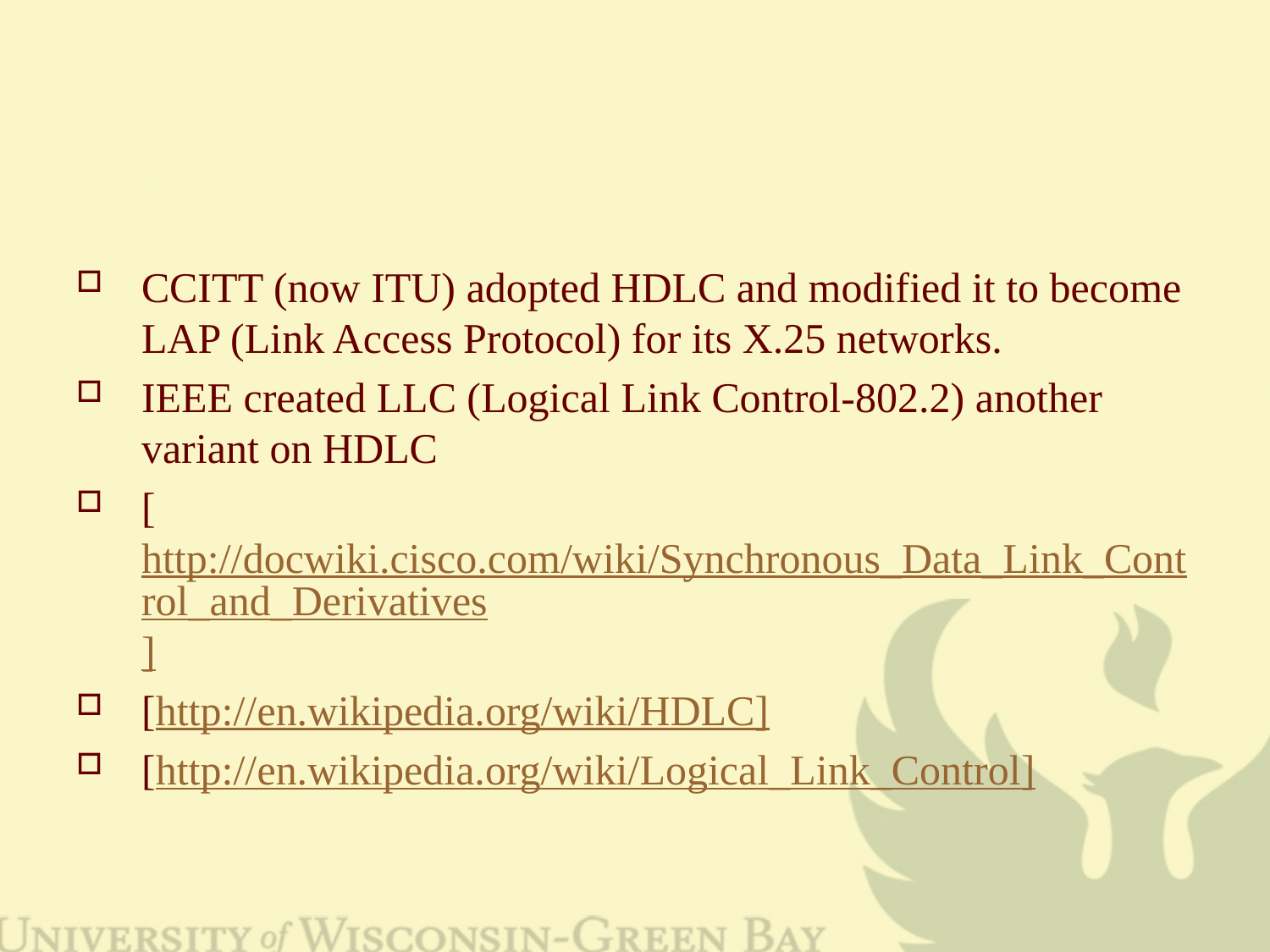

#
CCITT (now ITU) adopted HDLC and modified it to become LAP (Link Access Protocol) for its X.25 networks.
IEEE created LLC (Logical Link Control-802.2) another variant on HDLC
[http://docwiki.cisco.com/wiki/Synchronous_Data_Link_Control_and_Derivatives]
[http://en.wikipedia.org/wiki/HDLC]
[http://en.wikipedia.org/wiki/Logical_Link_Control]